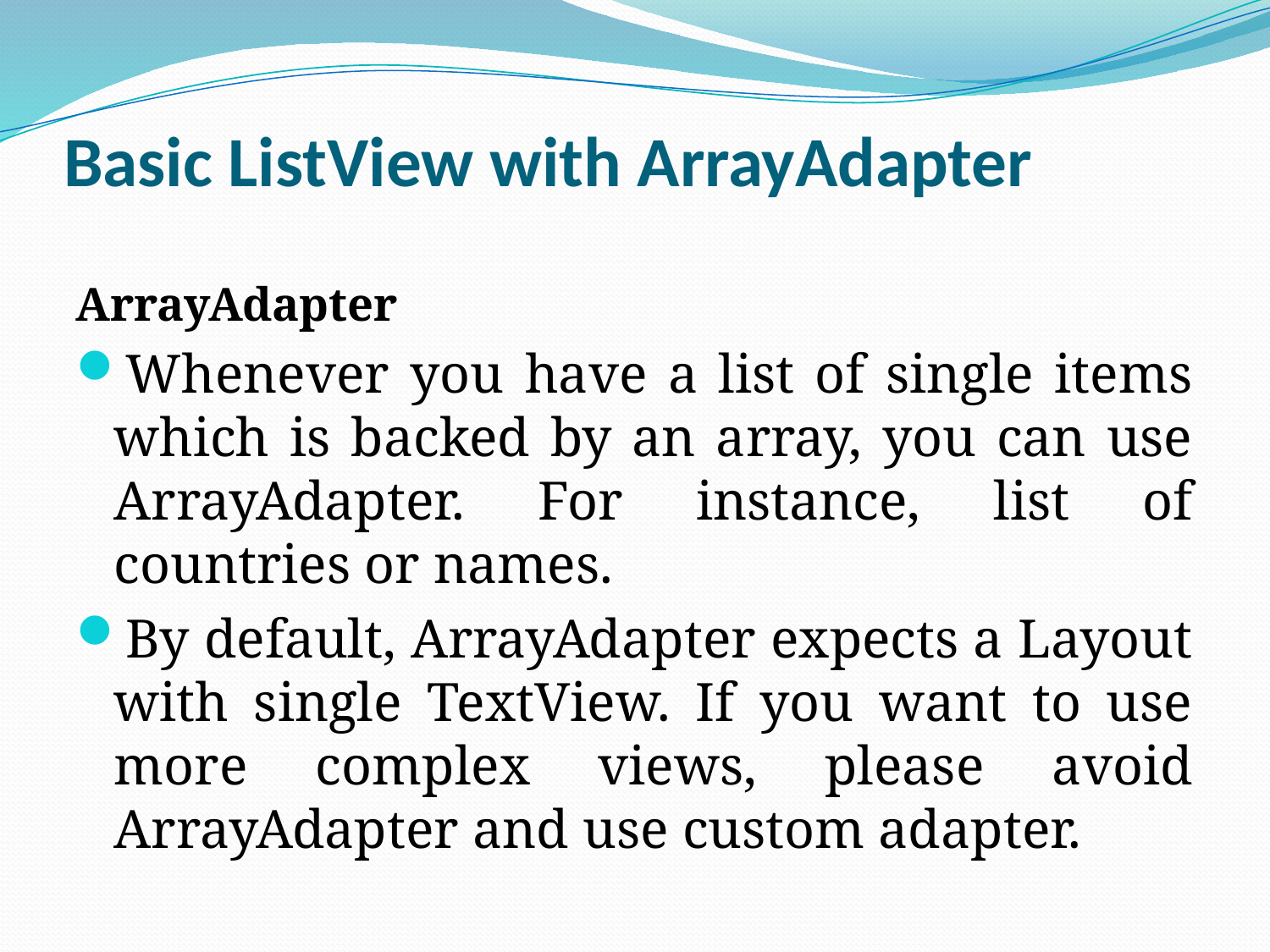

# Basic ListView with ArrayAdapter
ArrayAdapter
Whenever you have a list of single items which is backed by an array, you can use ArrayAdapter. For instance, list of countries or names.
By default, ArrayAdapter expects a Layout with single TextView. If you want to use more complex views, please avoid ArrayAdapter and use custom adapter.